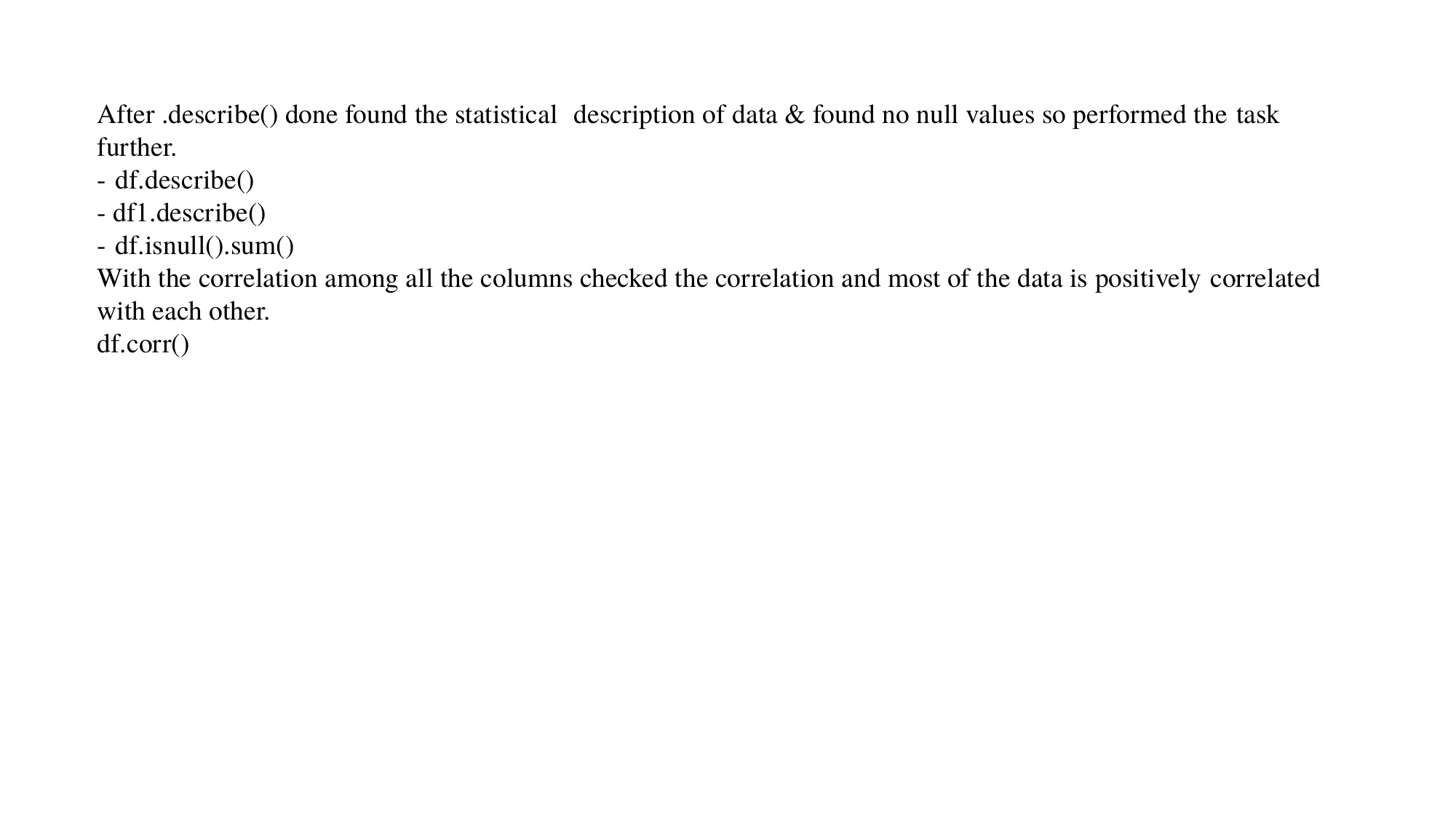

After .describe() done found the statistical  description of data & found no null values so performed the task further.​
- df.describe()​
- df1.describe()​
- df.isnull().sum()​
With the correlation among all the columns checked the correlation and most of the data is positively correlated with each other.​
df.corr()​